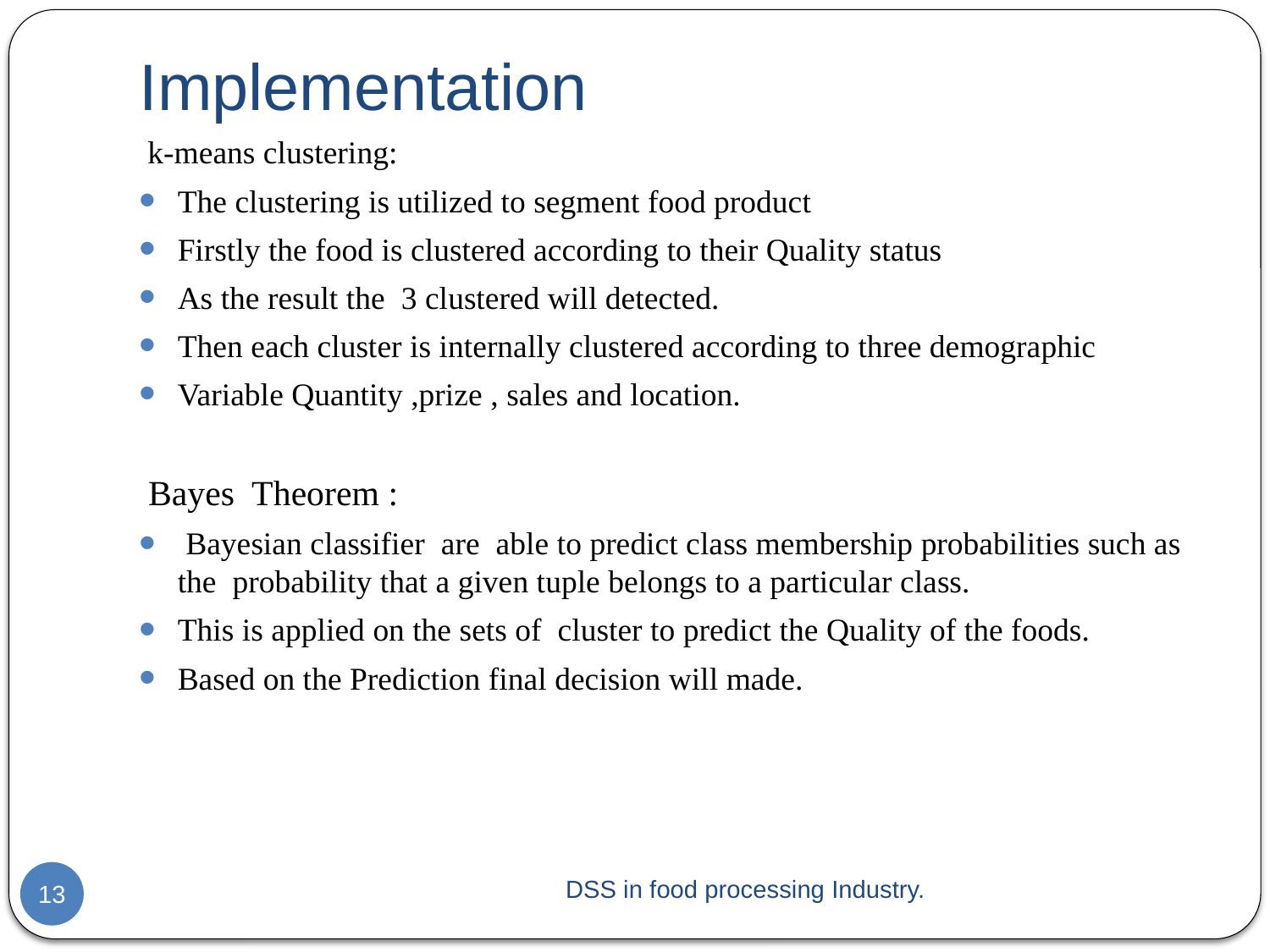

# Implementation
 k-means clustering:
The clustering is utilized to segment food product
Firstly the food is clustered according to their Quality status
As the result the  3 clustered will detected.
Then each cluster is internally clustered according to three demographic
Variable Quantity ,prize , sales and location.

 Bayes  Theorem :
 Bayesian classifier  are  able to predict class membership probabilities such as the  probability that a given tuple belongs to a particular class.
This is applied on the sets of  cluster to predict the Quality of the foods.
Based on the Prediction final decision will made.

                                                             DSS in food processing Industry.
13